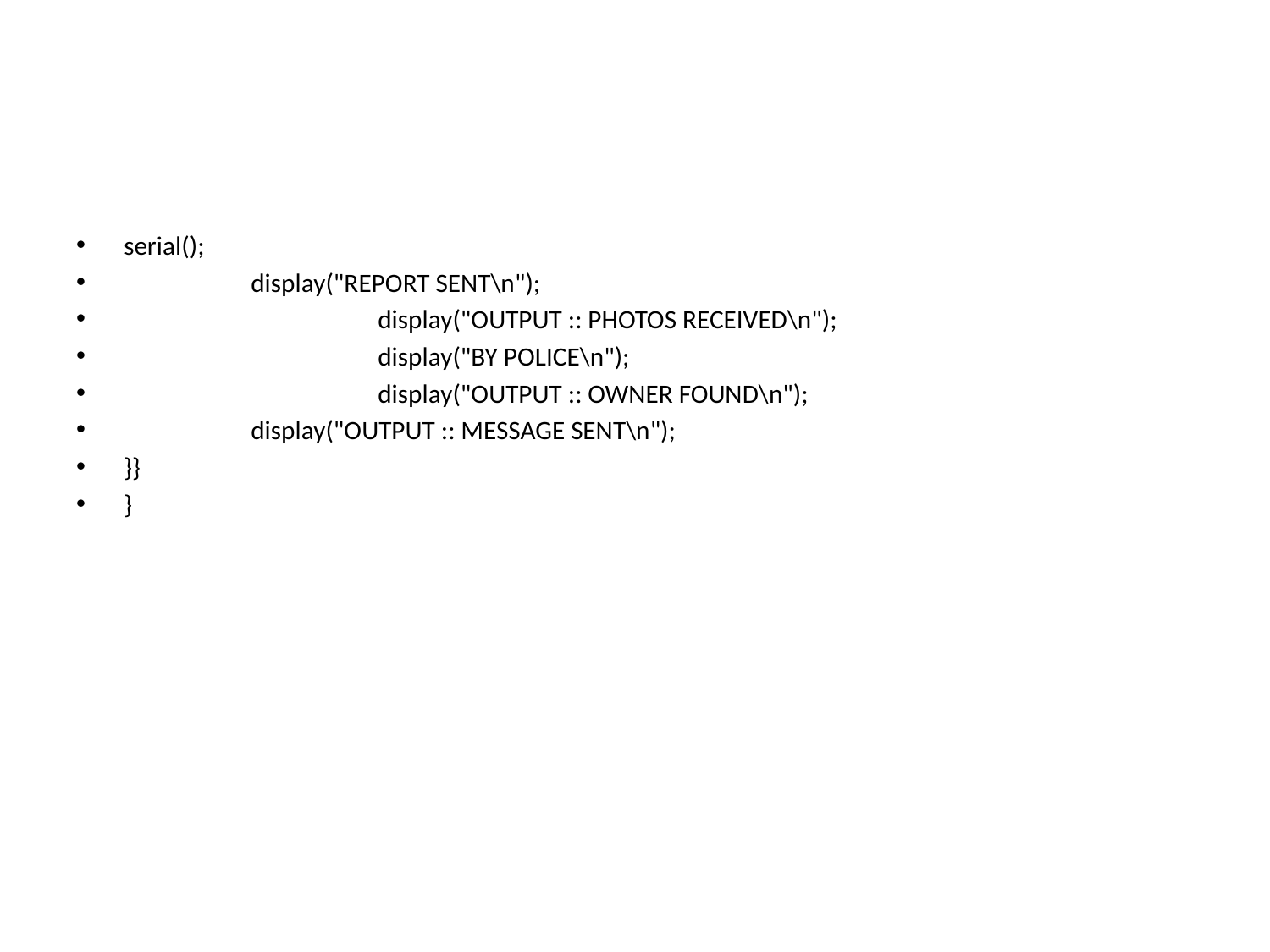

# .
serial();
	display("REPORT SENT\n");
		display("OUTPUT :: PHOTOS RECEIVED\n");
		display("BY POLICE\n");
		display("OUTPUT :: OWNER FOUND\n");
	display("OUTPUT :: MESSAGE SENT\n");
}}
}